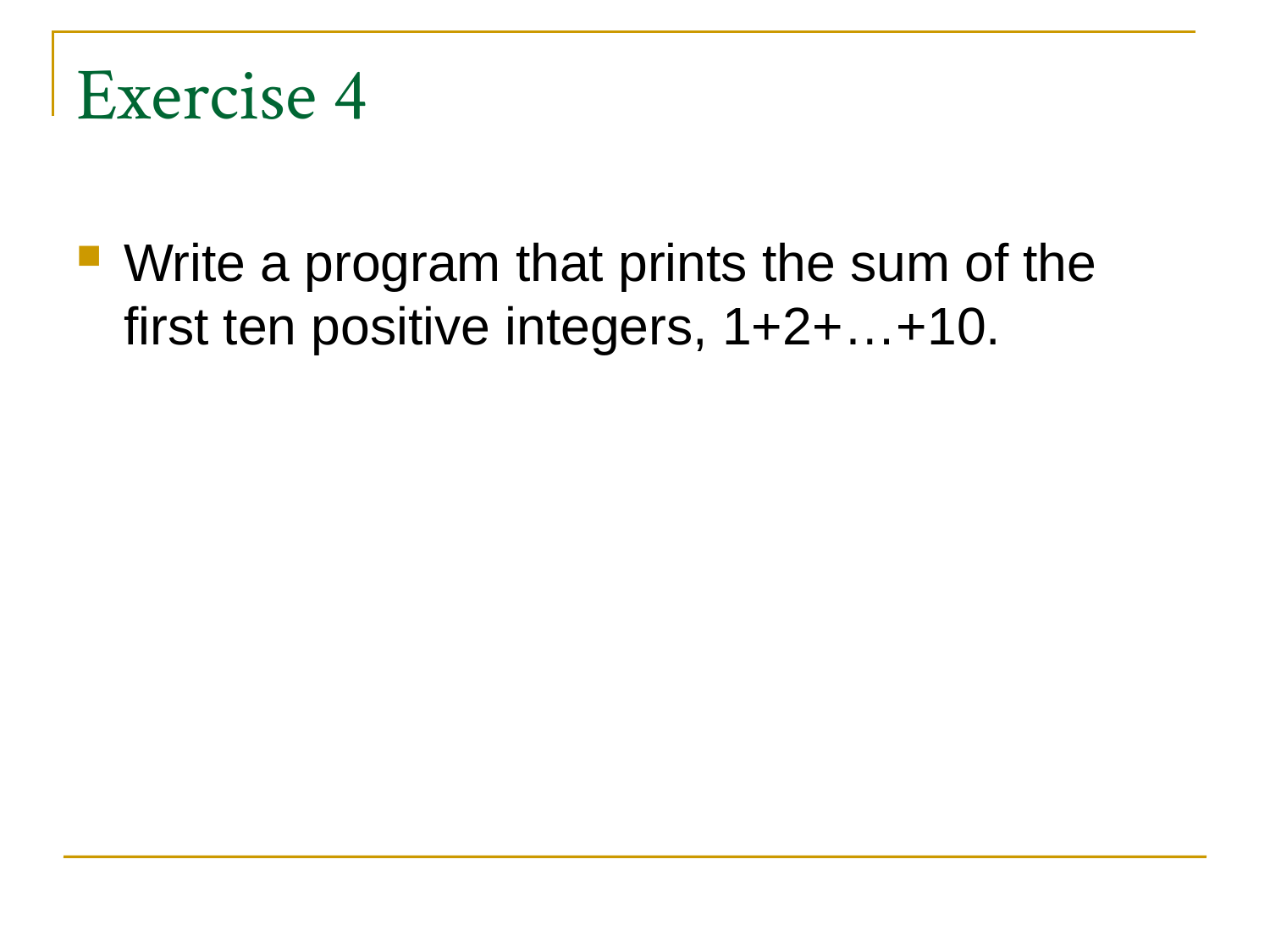

# Exercise 4
Write a program that prints the sum of the first ten positive integers, 1+2+…+10.